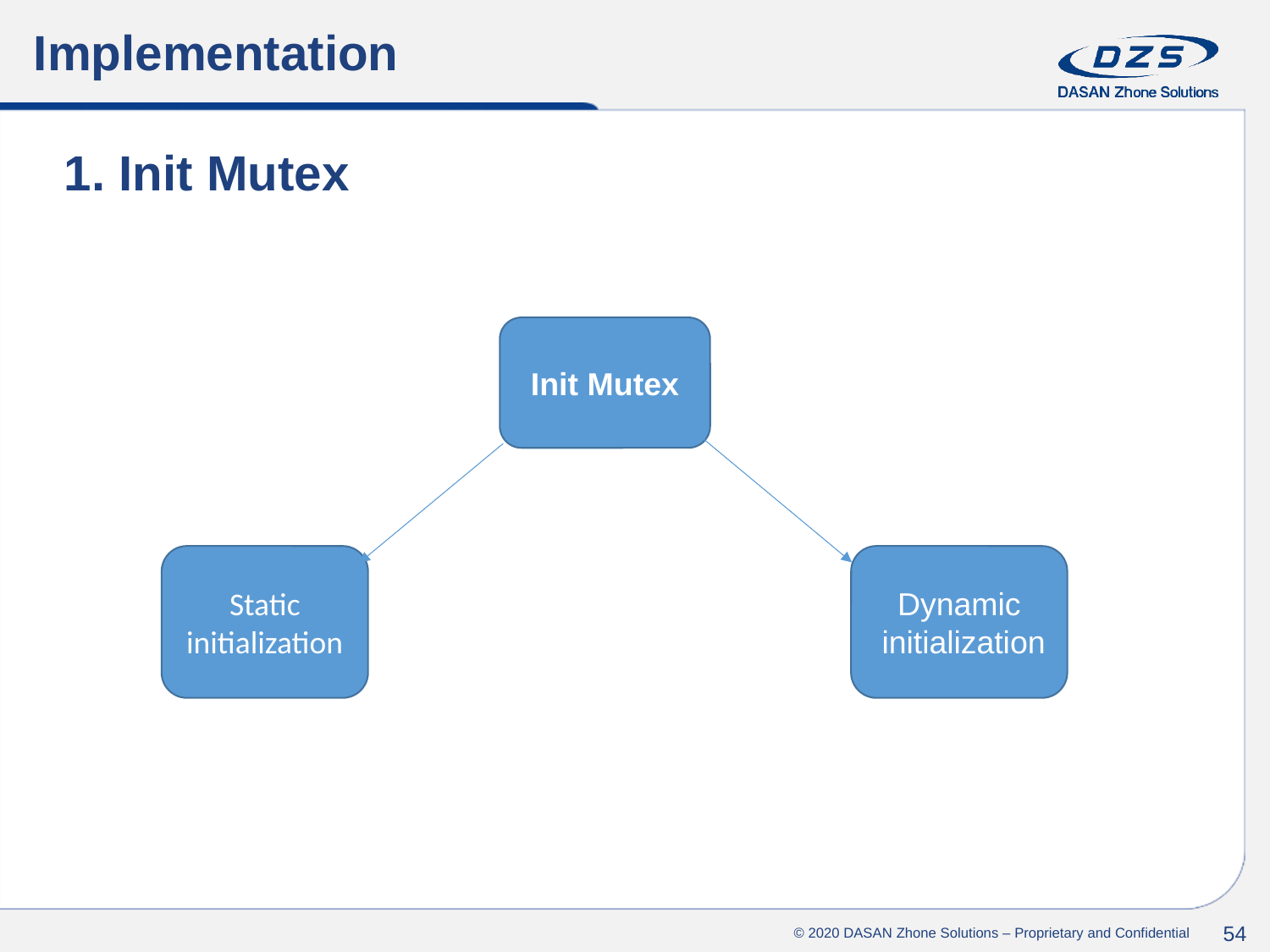

# Implementation
1. Init Mutex
Init Mutex

Static initialization
Dynamic
 initialization
© 2020 DASAN Zhone Solutions – Proprietary and Confidential
54